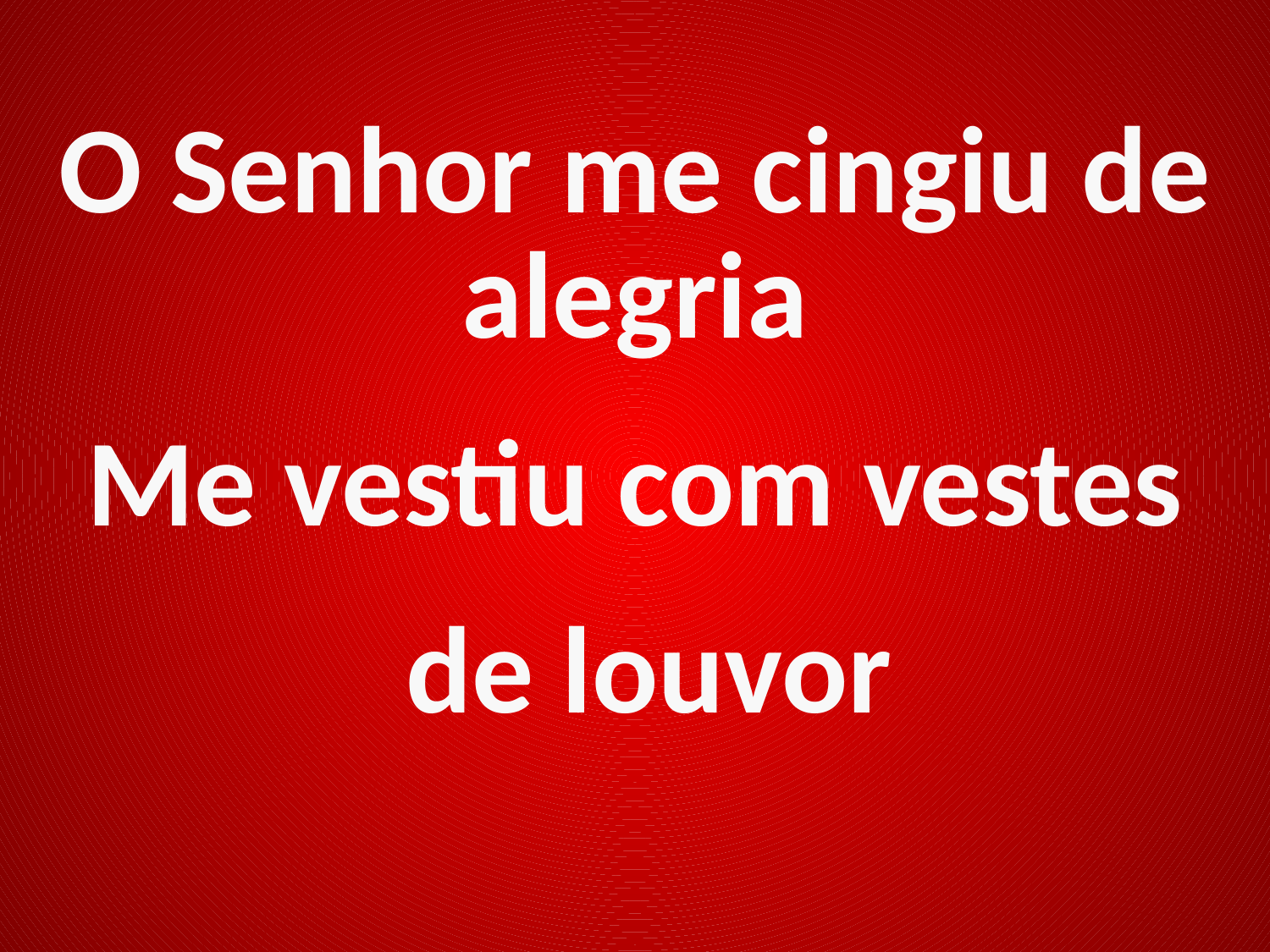

O Senhor me cingiu de alegria
Me vestiu com vestes
 de louvor